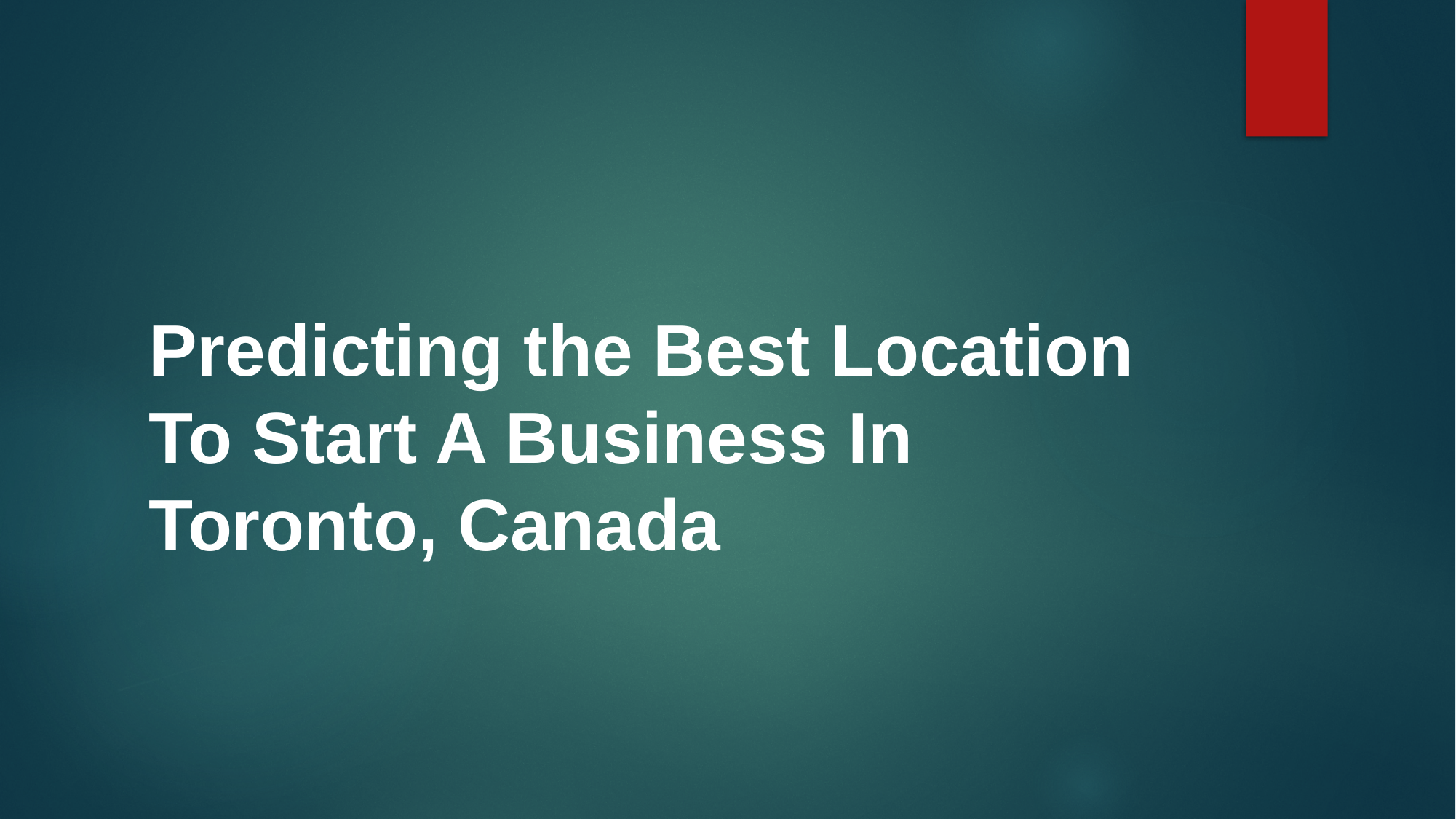

# Predicting the Best Location To Start A Business In Toronto, Canada